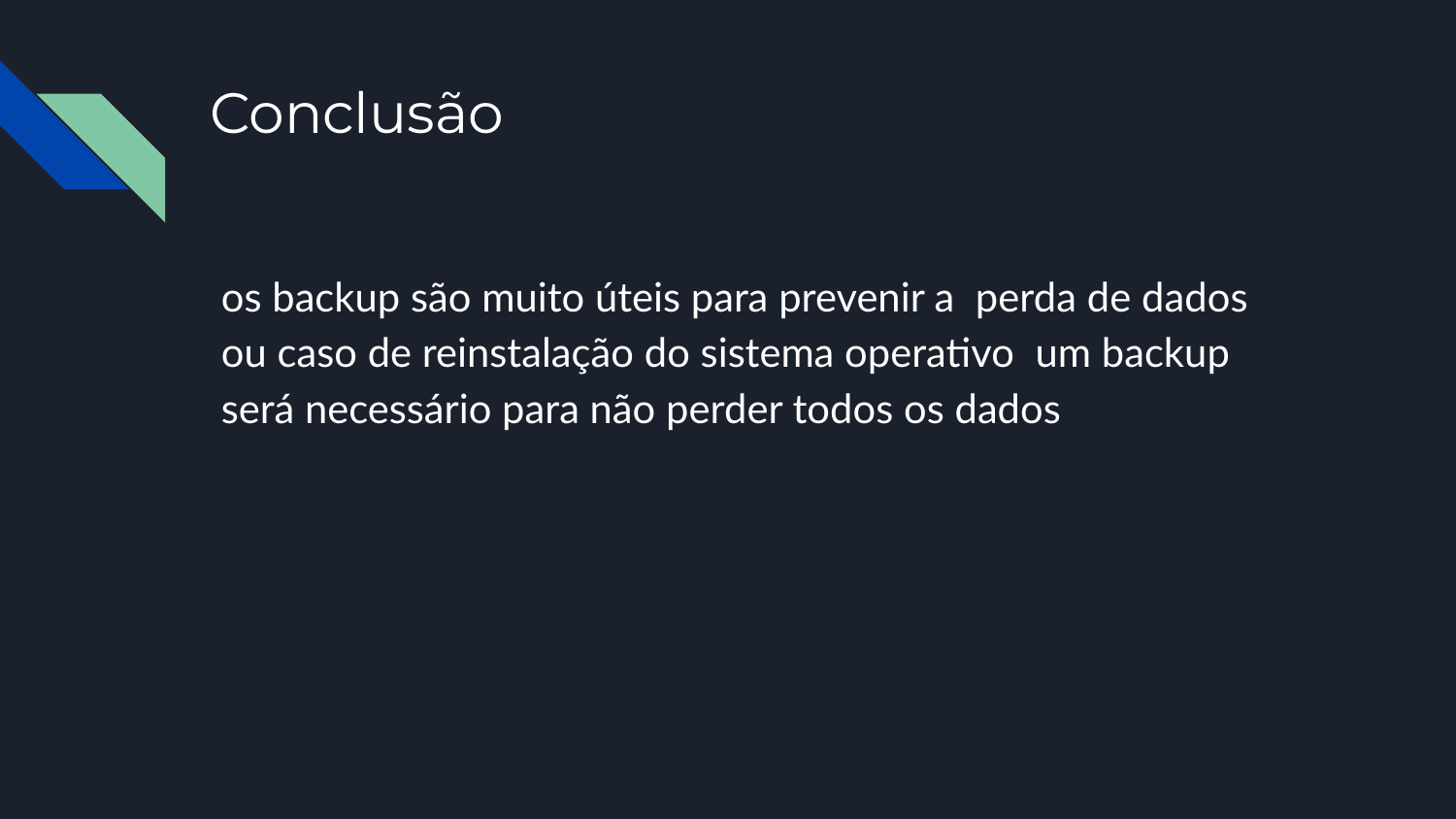

# Conclusão
os backup são muito úteis para prevenir a  perda de dados  ou caso de reinstalação do sistema operativo  um backup será necessário para não perder todos os dados